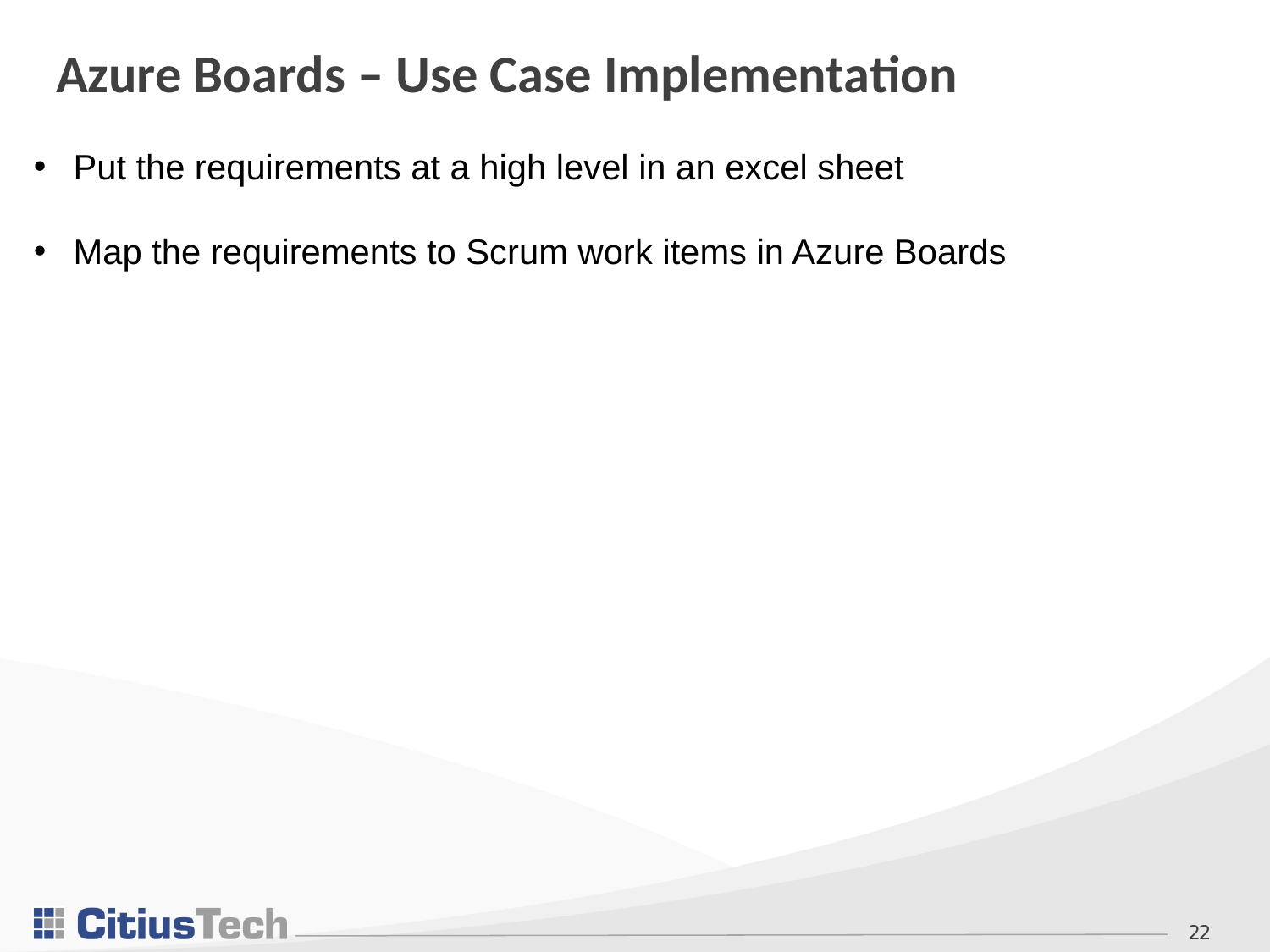

# Azure Boards – Use Case Implementation
Put the requirements at a high level in an excel sheet

Map the requirements to Scrum work items in Azure Boards